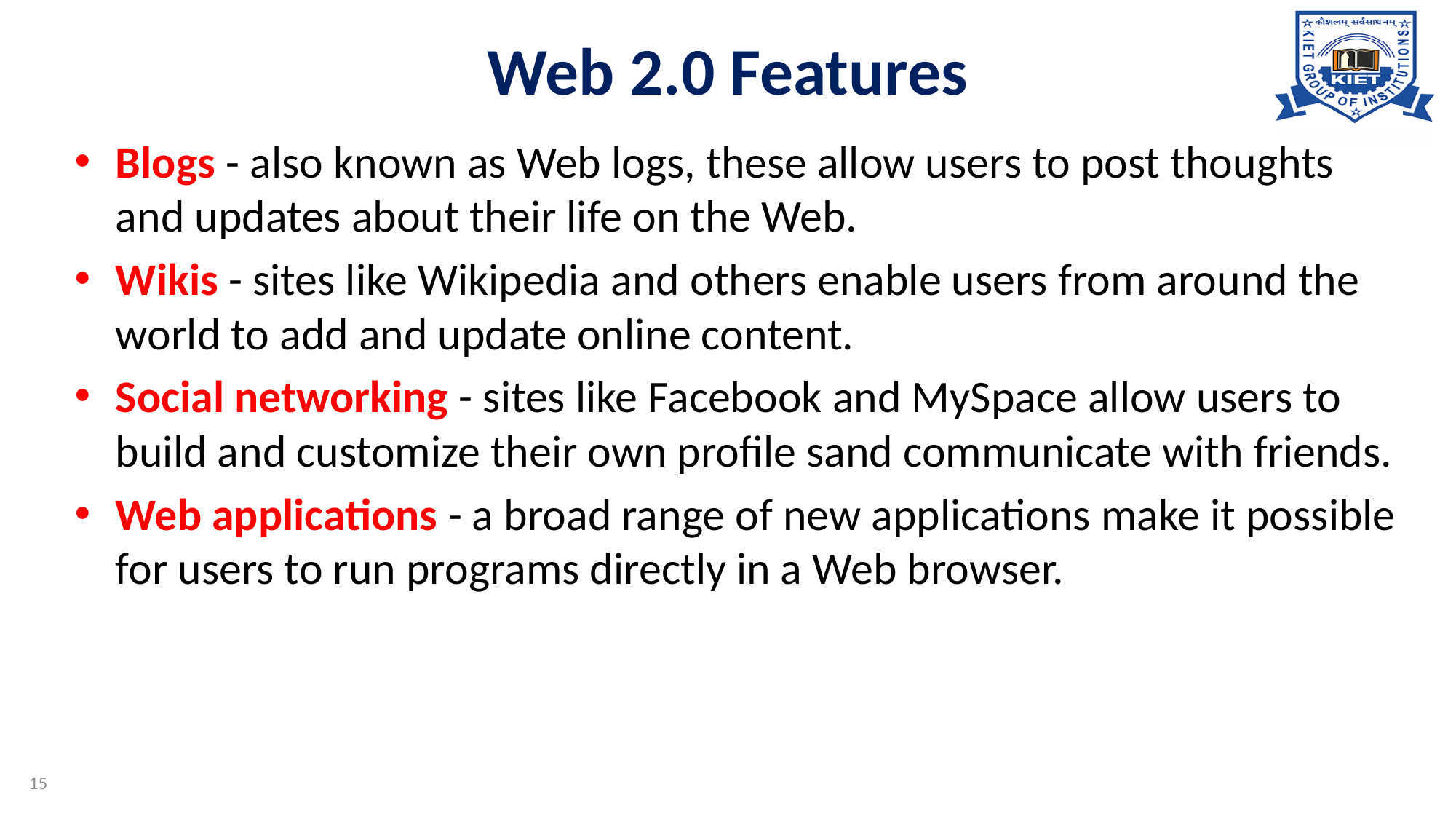

# Web 2.0 Features
Blogs - also known as Web logs, these allow users to post thoughts and updates about their life on the Web.
Wikis - sites like Wikipedia and others enable users from around the world to add and update online content.
Social networking - sites like Facebook and MySpace allow users to build and customize their own profile sand communicate with friends.
Web applications - a broad range of new applications make it possible for users to run programs directly in a Web browser.
15